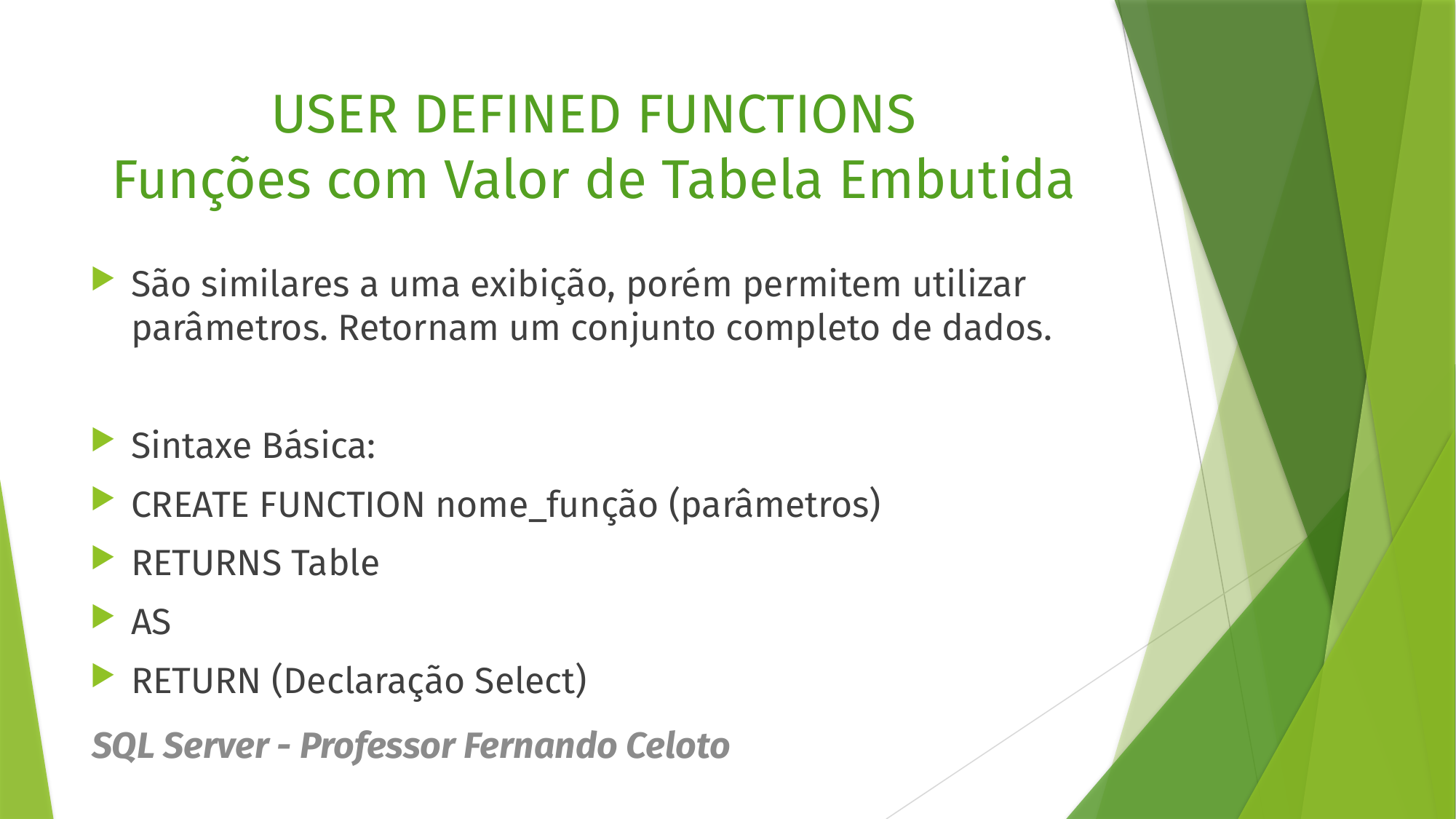

# USER DEFINED FUNCTIONS Funções com Valor de Tabela Embutida
São similares a uma exibição, porém permitem utilizar parâmetros. Retornam um conjunto completo de dados.

Sintaxe Básica:
CREATE FUNCTION nome_função (parâmetros)
RETURNS Table
AS
RETURN (Declaração Select)
SQL Server - Professor Fernando Celoto